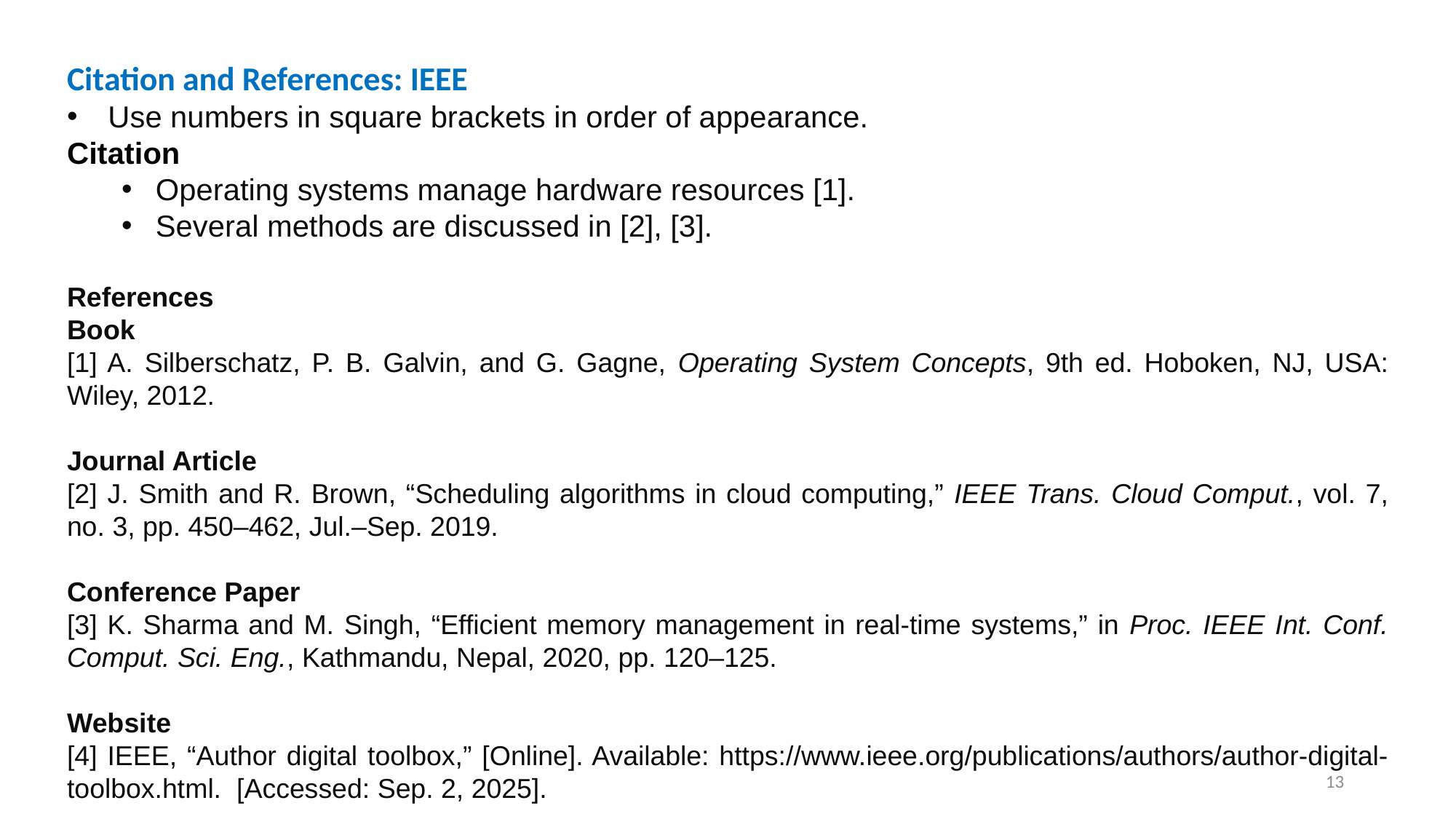

Citation and References: IEEE
Use numbers in square brackets in order of appearance.
Citation
Operating systems manage hardware resources [1].
Several methods are discussed in [2], [3].

References
Book
[1] A. Silberschatz, P. B. Galvin, and G. Gagne, Operating System Concepts, 9th ed. Hoboken, NJ, USA: Wiley, 2012.

Journal Article
[2] J. Smith and R. Brown, “Scheduling algorithms in cloud computing,” IEEE Trans. Cloud Comput., vol. 7, no. 3, pp. 450–462, Jul.–Sep. 2019.

Conference Paper
[3] K. Sharma and M. Singh, “Efficient memory management in real-time systems,” in Proc. IEEE Int. Conf. Comput. Sci. Eng., Kathmandu, Nepal, 2020, pp. 120–125.

Website
[4] IEEE, “Author digital toolbox,” [Online]. Available: https://www.ieee.org/publications/authors/author-digital-toolbox.html.  [Accessed: Sep. 2, 2025].
13